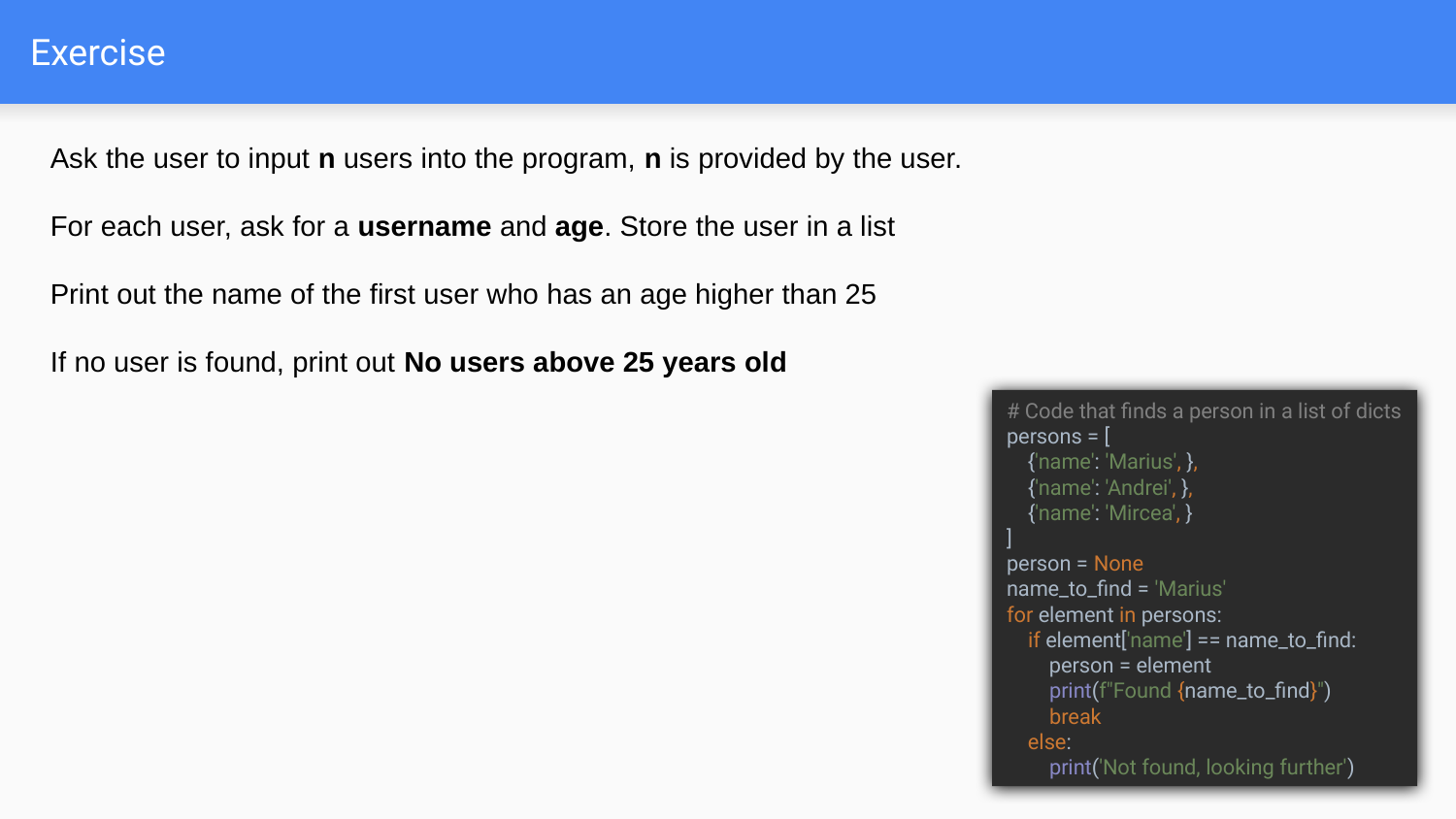

# Exercise
Ask the user to input n users into the program, n is provided by the user.
For each user, ask for a username and age. Store the user in a list

Print out the name of the first user who has an age higher than 25

If no user is found, print out No users above 25 years old
# Code that finds a person in a list of dicts persons = [ {'name': 'Marius', }, {'name': 'Andrei', }, {'name': 'Mircea', } ] person = None name_to_find = 'Marius' for element in persons: if element['name'] == name_to_find: person = element print(f"Found {name_to_find}") break else: print('Not found, looking further')